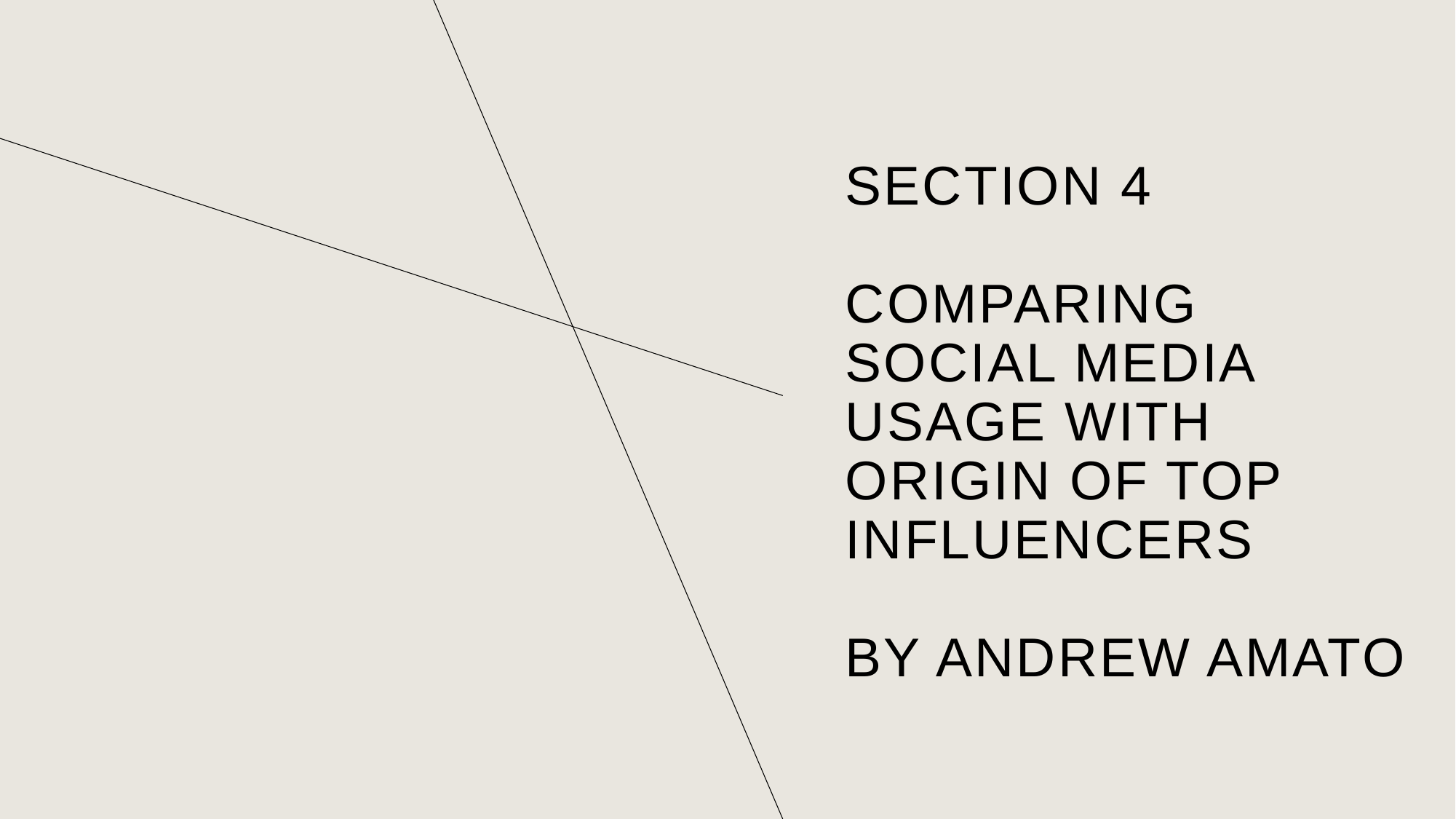

# Section 4 Comparing social media usage with origin of top influencers By Andrew Amato